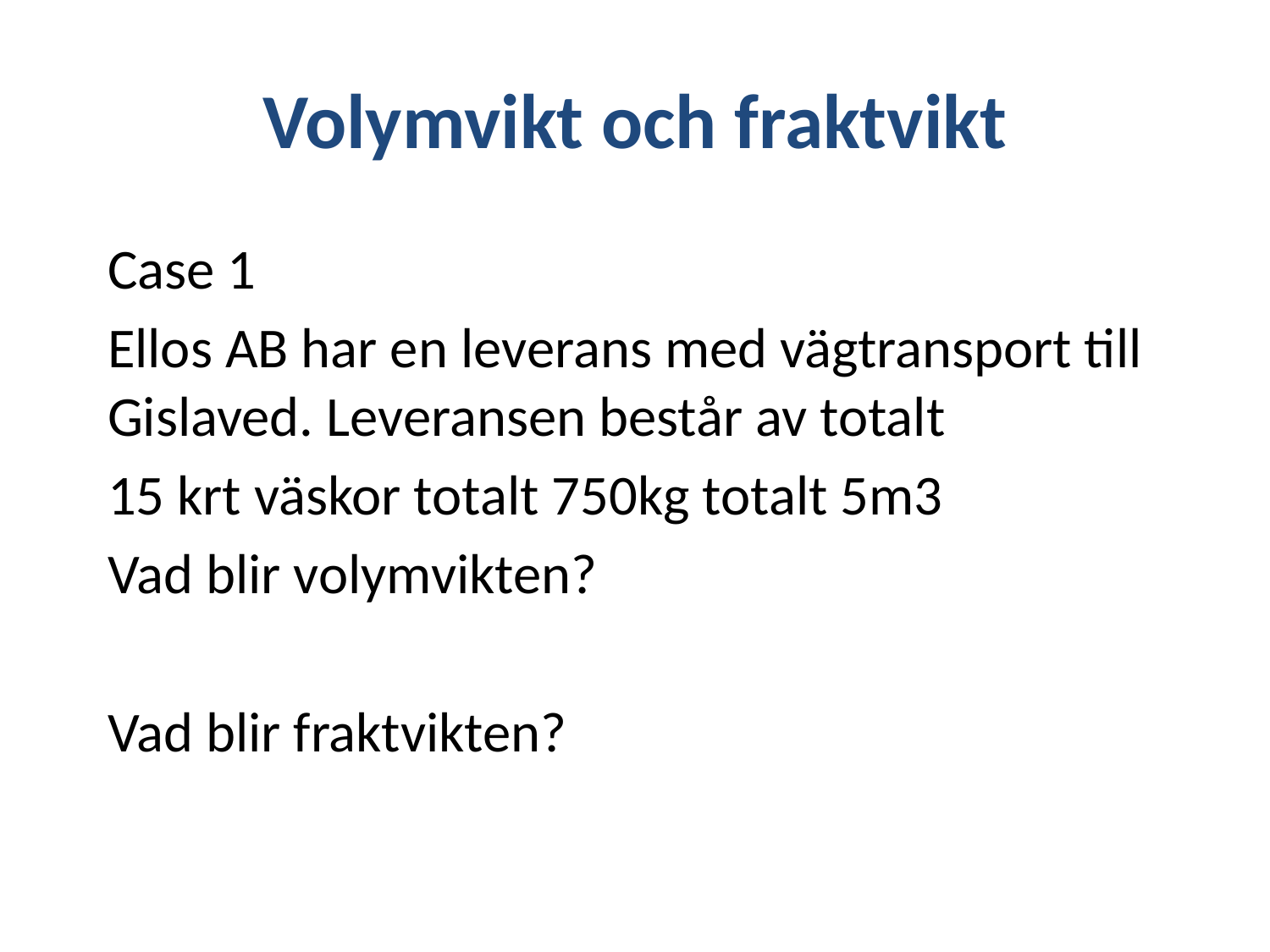

# Volymvikt och fraktvikt
Case 1
Ellos AB har en leverans med vägtransport till Gislaved. Leveransen består av totalt
15 krt väskor totalt 750kg totalt 5m3
Vad blir volymvikten?

Vad blir fraktvikten?